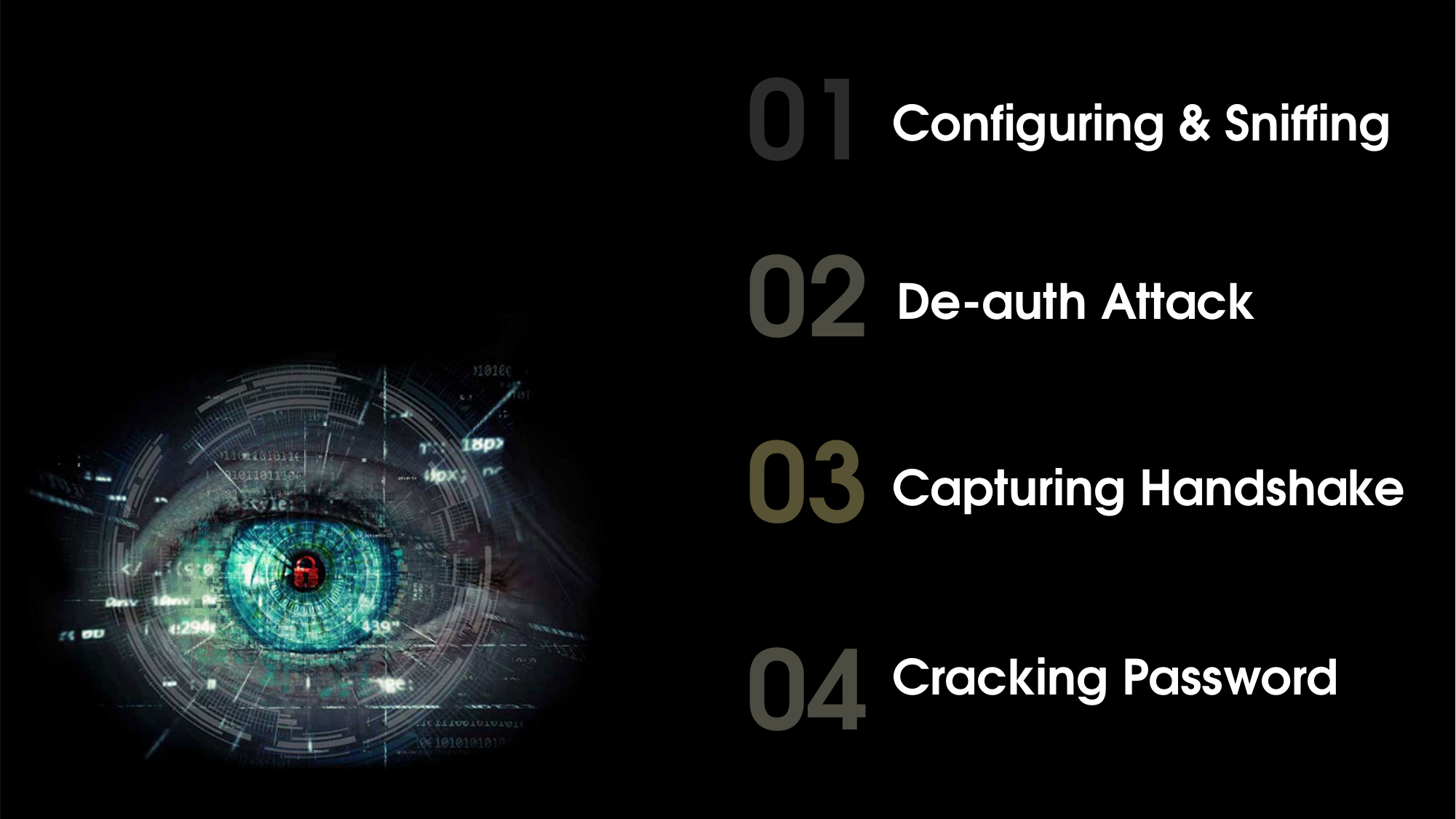

LOREM IPSUM DOLOR SIT AMET,
01
Agenda Style
Configuring & Sniffing
LOREM ISUM DOLOR SIT AMET,
Simple PowerPoint
Easy to change colors, photos and Text.
Get a modern PowerPoint  Presentation that is beautifully designed.
02
De-auth Attack
LOREM IPSUM DOLOR SIT AMET,
03
Capturing Handshake
04
Cracking Password